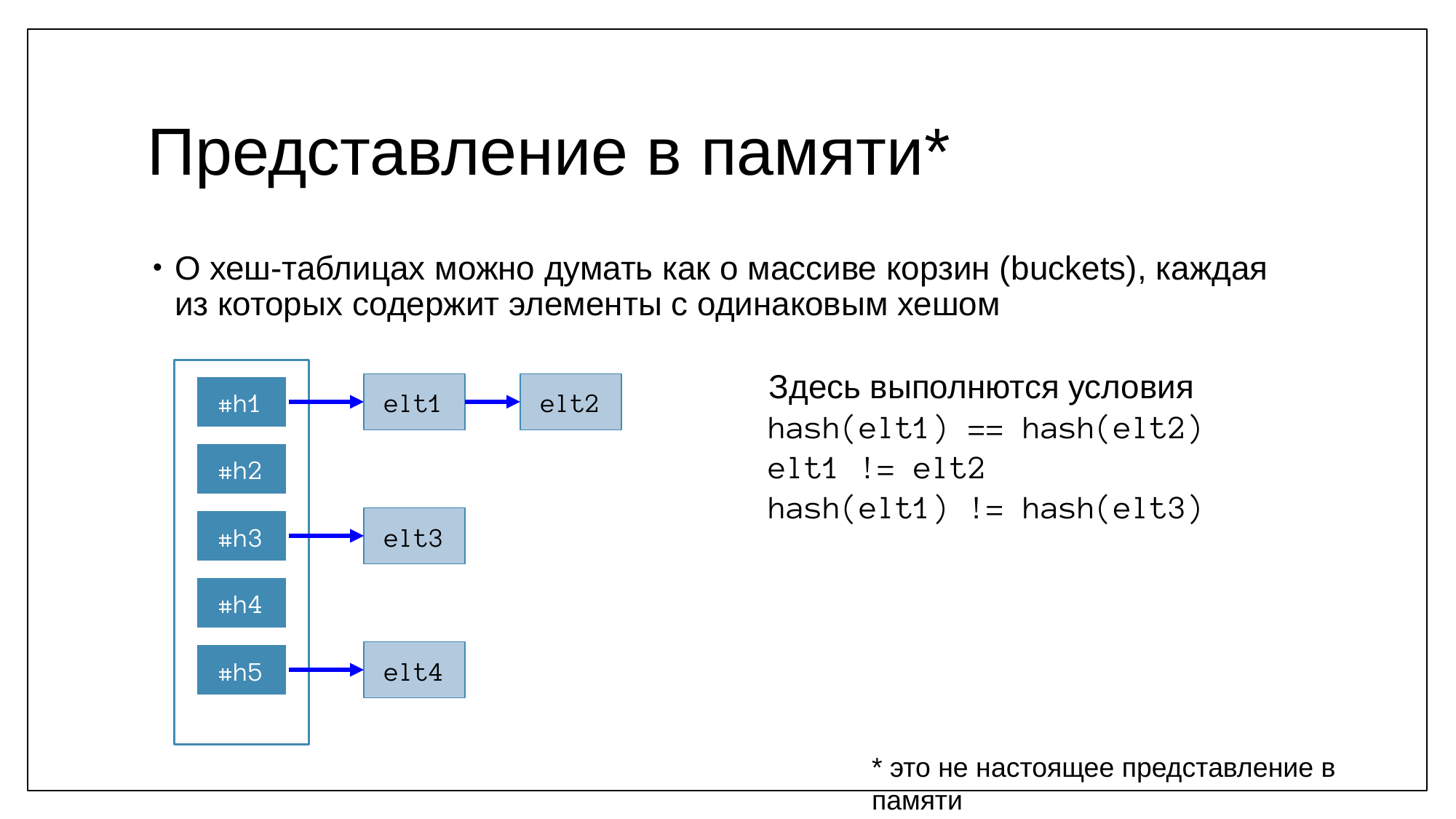

# Представление в памяти*
О хеш-таблицах можно думать как о массиве корзин (buckets), каждая из которых содержит элементы с одинаковым хешом

Здесь выполнются условия
hash(elt1) == hash(elt2)
elt1 != elt2
hash(elt1) != hash(elt3)
#h1
elt1
elt2
#h2
#h3
elt3
#h4
elt4
#h5
* это не настоящее представление в памяти